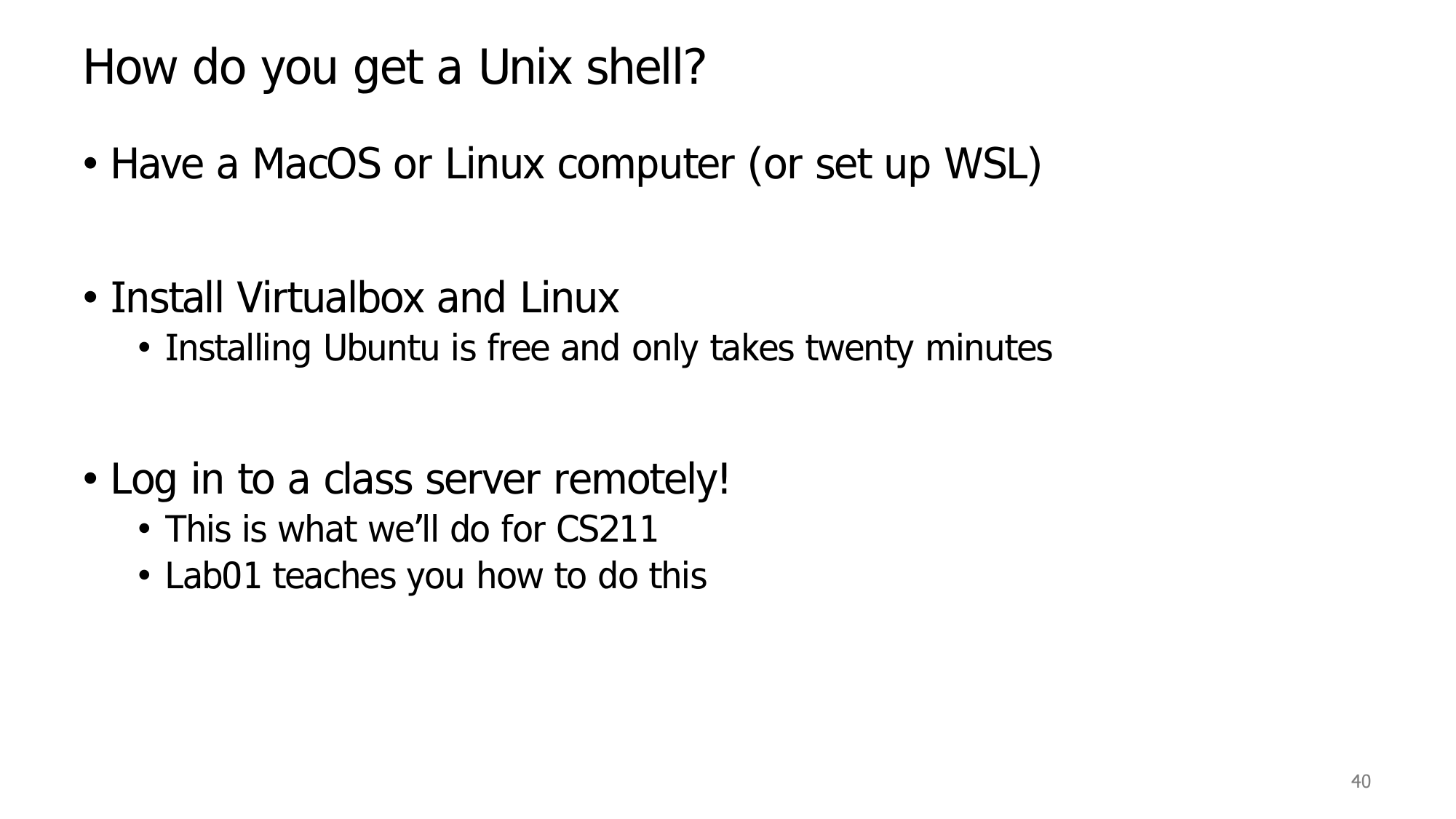

# How do you get a Unix shell?
Have a MacOS or Linux computer (or set up WSL)

Install Virtualbox and Linux
Installing Ubuntu is free and only takes twenty minutes

Log in to a class server remotely!
This is what we’ll do for CS211
Lab01 teaches you how to do this
40